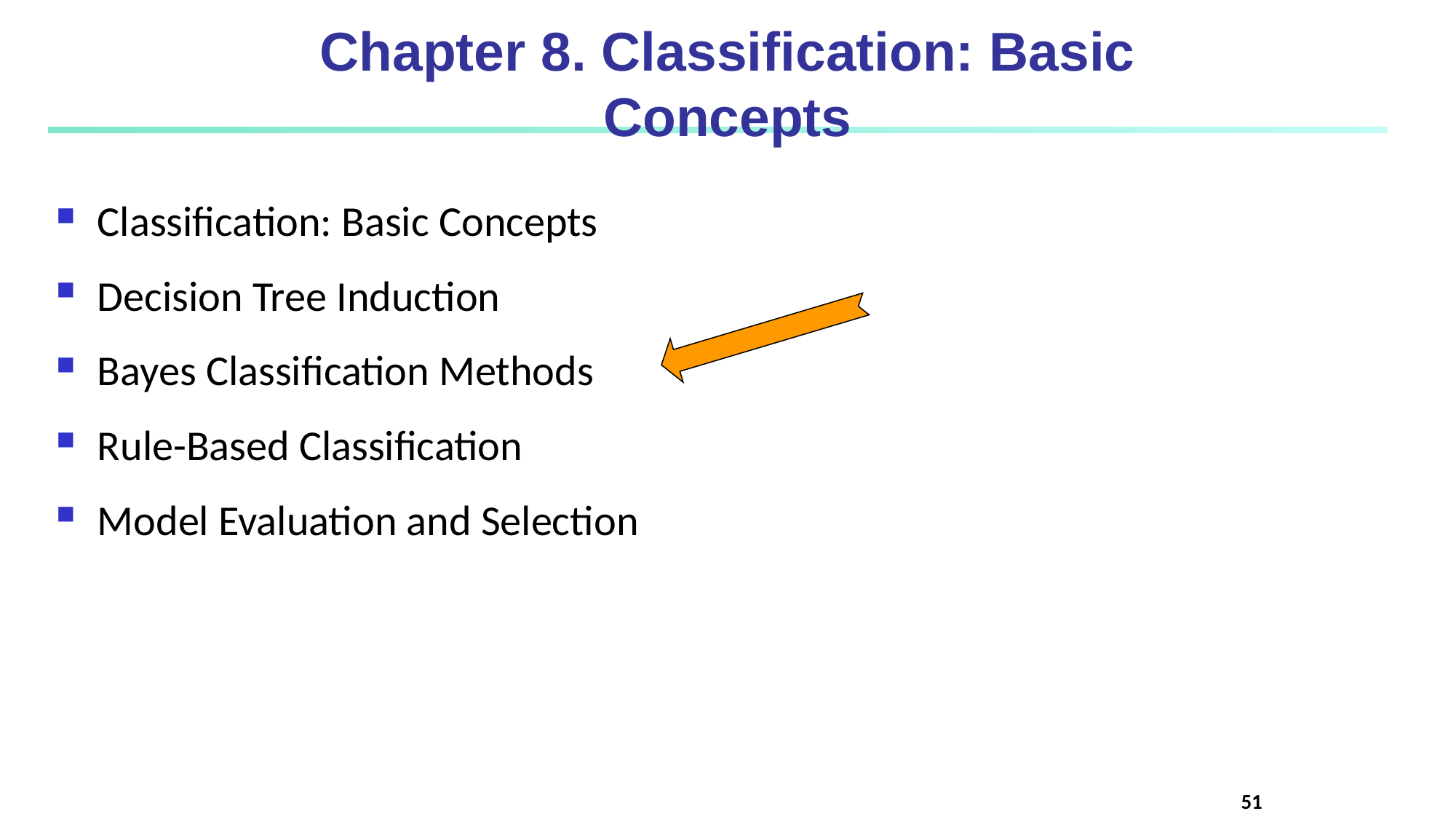

# Chapter 8. Classification: Basic Concepts
Classification: Basic Concepts
Decision Tree Induction
Bayes Classification Methods
Rule-Based Classification
Model Evaluation and Selection

51